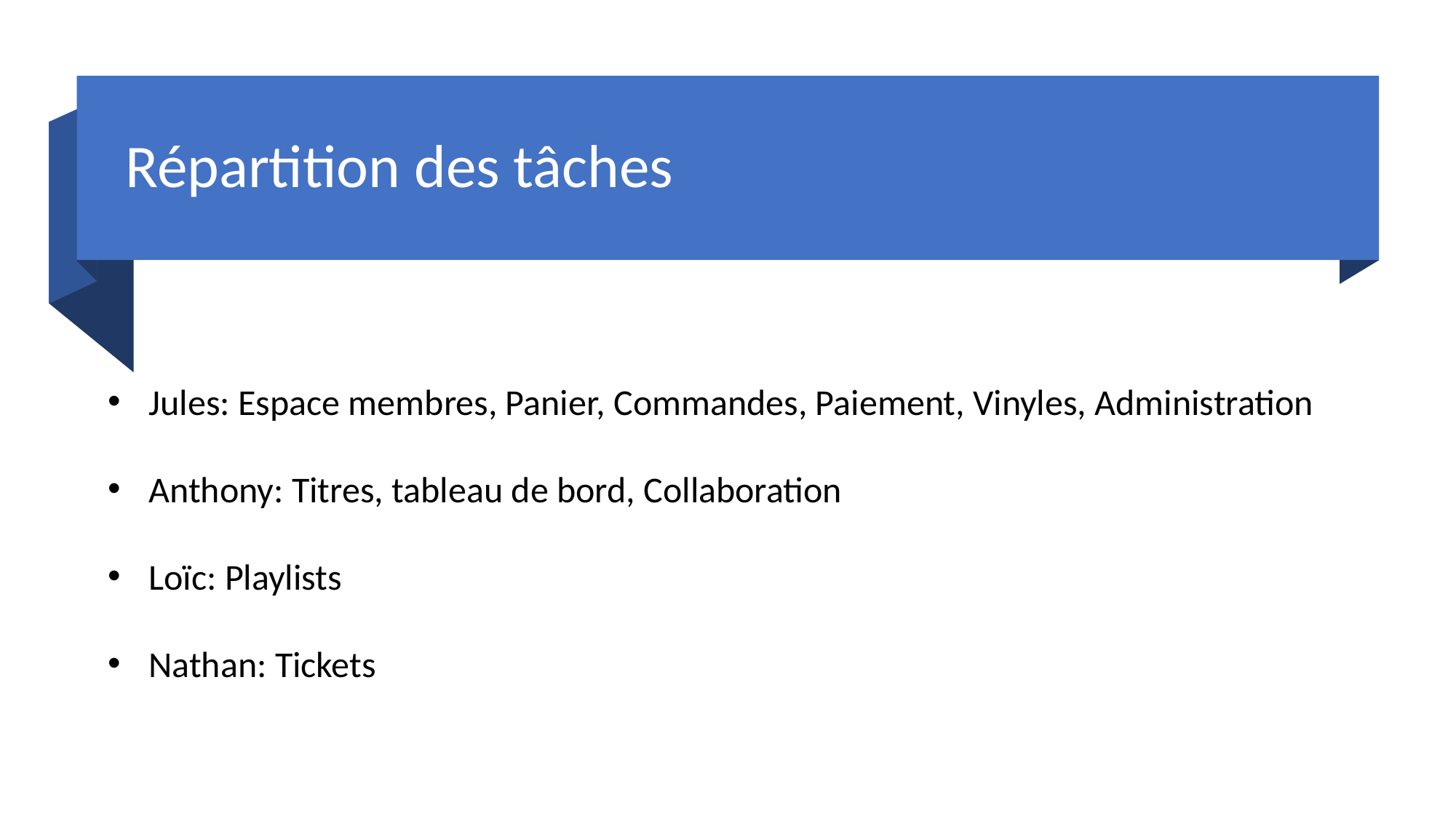

# Répartition des tâches

Jules: Espace membres, Panier, Commandes, Paiement, Vinyles, Administration

Anthony: Titres, tableau de bord, Collaboration

Loïc: Playlists

Nathan: Tickets